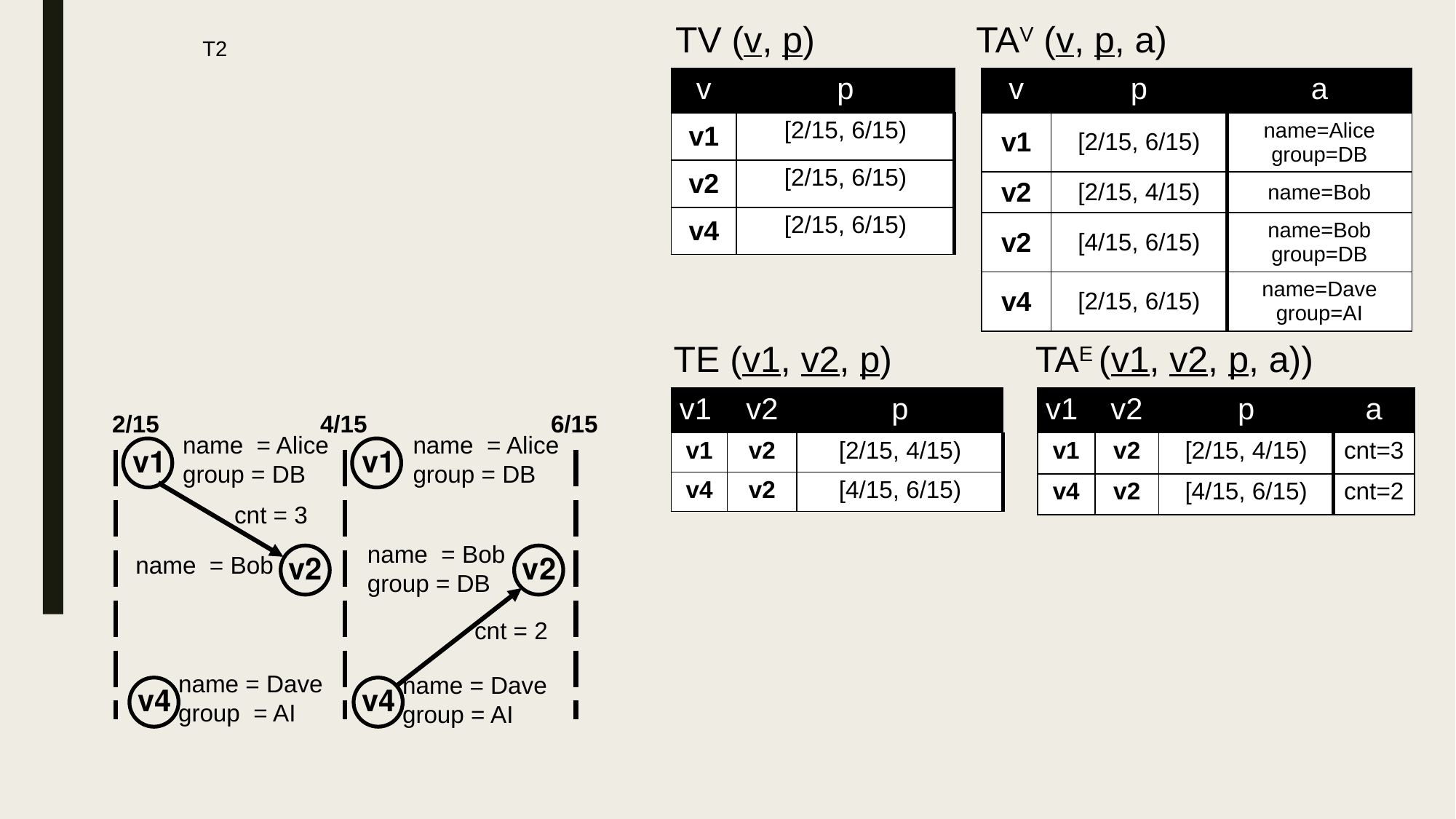

TV (v, p)
TAV (v, p, a)
T2
| v | p |
| --- | --- |
| v1 | [2/15, 6/15) |
| v2 | [2/15, 6/15) |
| v4 | [2/15, 6/15) |
| v | p | a |
| --- | --- | --- |
| v1 | [2/15, 6/15) | name=Alice group=DB |
| v2 | [2/15, 4/15) | name=Bob |
| v2 | [4/15, 6/15) | name=Bob group=DB |
| v4 | [2/15, 6/15) | name=Dave group=AI |
TE (v1, v2, p)
TAE (v1, v2, p, a))
| v1 | v2 | p |
| --- | --- | --- |
| v1 | v2 | [2/15, 4/15) |
| v4 | v2 | [4/15, 6/15) |
| v1 | v2 | p | a |
| --- | --- | --- | --- |
| v1 | v2 | [2/15, 4/15) | cnt=3 |
| v4 | v2 | [4/15, 6/15) | cnt=2 |
2/15
4/15
6/15
name  = Alice
group = DB
name  = Alice
group = DB
v1

v1

name  = Bob
group = DB
v2

v2

name  = Bob
name = Dave
group  = AI
v4

name = Dave
group = AI
v4

cnt = 3
cnt = 2